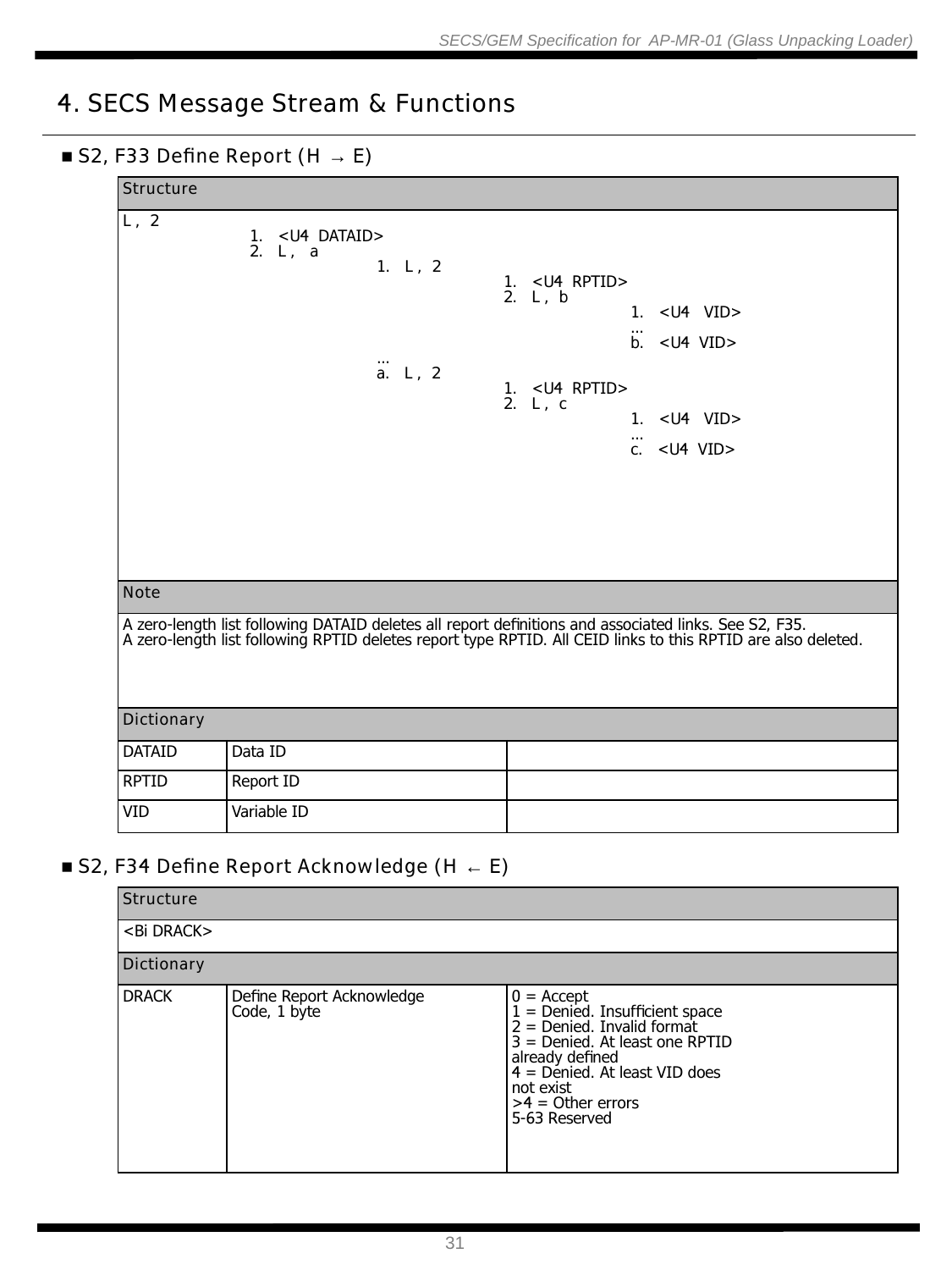

4. SECS Message Stream & Functions
| ■ S2, F33 Define Report (H → E) |  |  |  |
| --- | --- | --- | --- |
|  | Structure |  |  |
|  | L , 2 1. <U4 DATAID> 2. L , a 1. L , 2 1. <U4 RPTID> 2. L , b 1. <U4 VID> … b. <U4 VID> … a. L , 2 1. <U4 RPTID> 2. L , c 1. <U4 VID> … c. <U4 VID> |  |  |
|  | Note |  |  |
|  | A zero-length list following DATAID deletes all report definitions and associated links. See S2, F35. A zero-length list following RPTID deletes report type RPTID. All CEID links to this RPTID are also deleted. |  |  |
|  | Dictionary |  |  |
|  | DATAID | Data ID |  |
|  | RPTID | Report ID |  |
|  | VID | Variable ID |  |
| ■ S2, F34 Define Report Acknowledge (H ← E) |  |  |  |
| --- | --- | --- | --- |
|  | Structure |  |  |
|  | <Bi DRACK> |  |  |
|  | Dictionary |  |  |
|  | DRACK | Define Report Acknowledge Code, 1 byte | 0 = Accept 1 = Denied. Insufficient space 2 = Denied. Invalid format 3 = Denied. At least one RPTID already defined 4 = Denied. At least VID does not exist >4 = Other errors 5-63 Reserved |